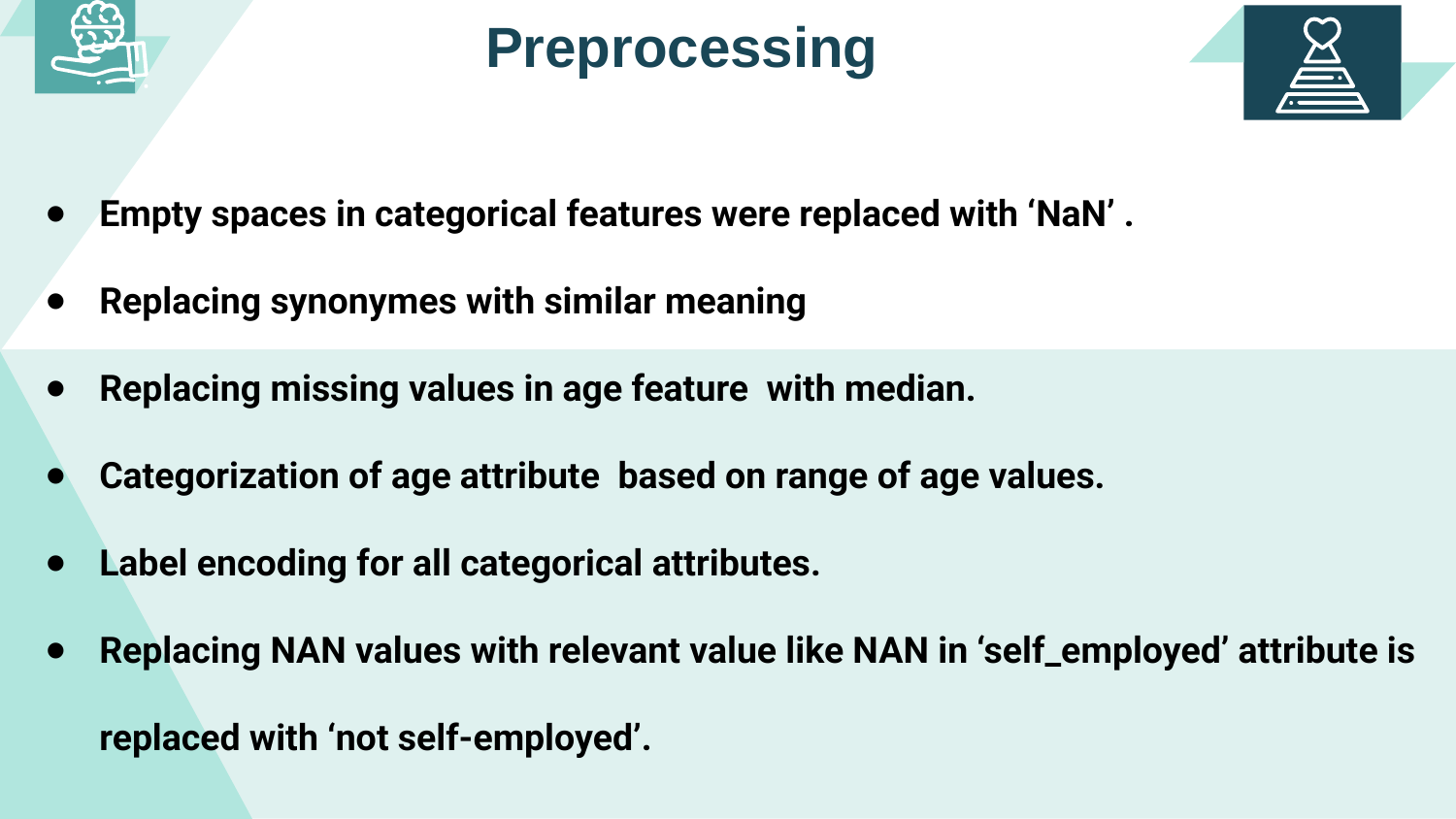

# Preprocessing

Empty spaces in categorical features were replaced with ‘NaN’ .
Replacing synonymes with similar meaning
Replacing missing values in age feature  with median.
Categorization of age attribute  based on range of age values.
Label encoding for all categorical attributes.
Replacing NAN values with relevant value like NAN in ‘self_employed’ attribute is replaced with ‘not self-employed’.